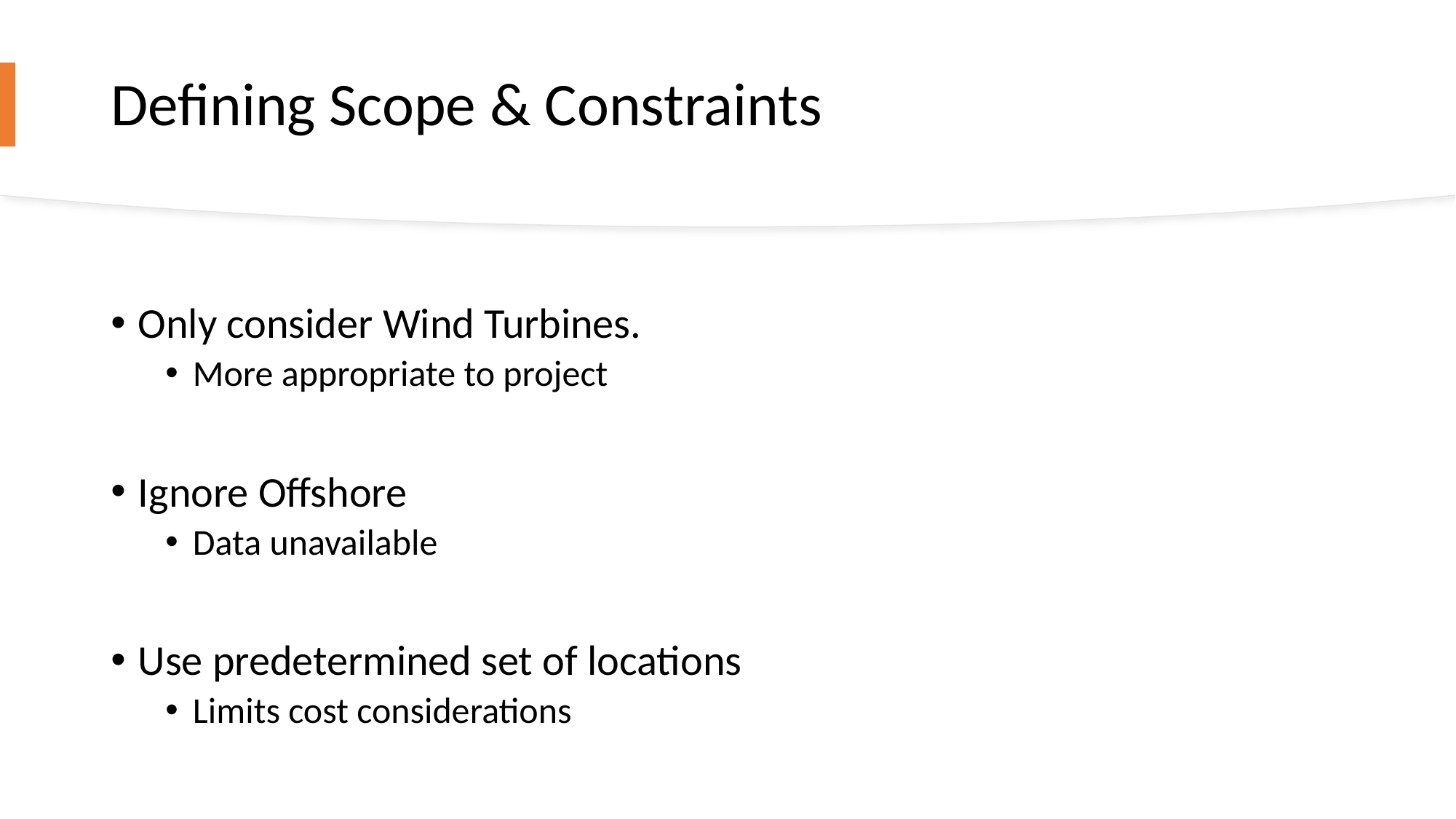

# Defining Scope & Constraints

Only consider Wind Turbines.
More appropriate to project

Ignore Offshore
Data unavailable

Use predetermined set of locations
Limits cost considerations